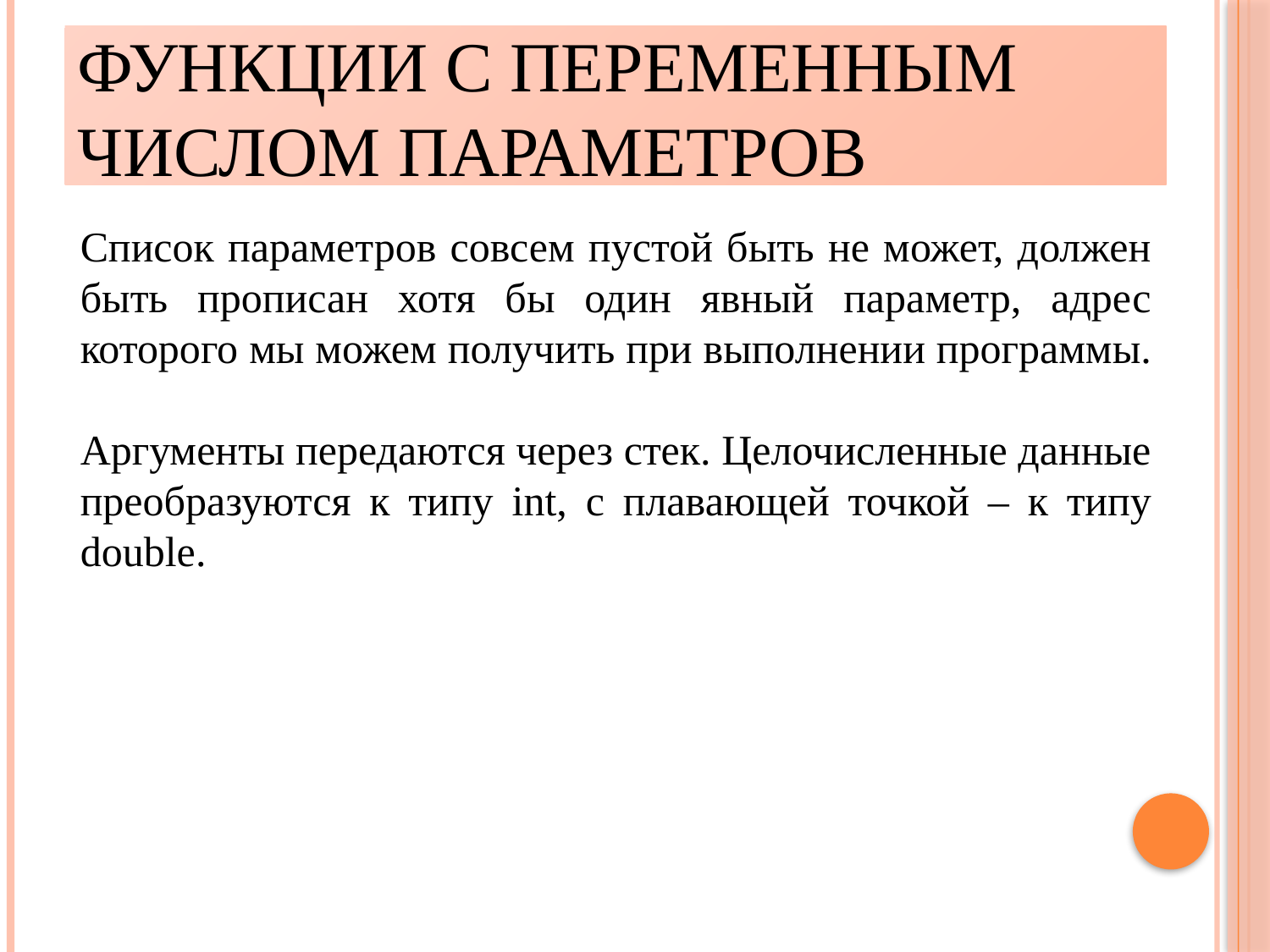

Функции с переменным числом параметров
8

Список параметров совсем пустой быть не может, должен быть прописан хотя бы один явный параметр, адрес которого мы можем получить при выполнении программы.

Аргументы передаются через стек. Целочисленные данные преобразуются к типу int, с плавающей точкой – к типу double.